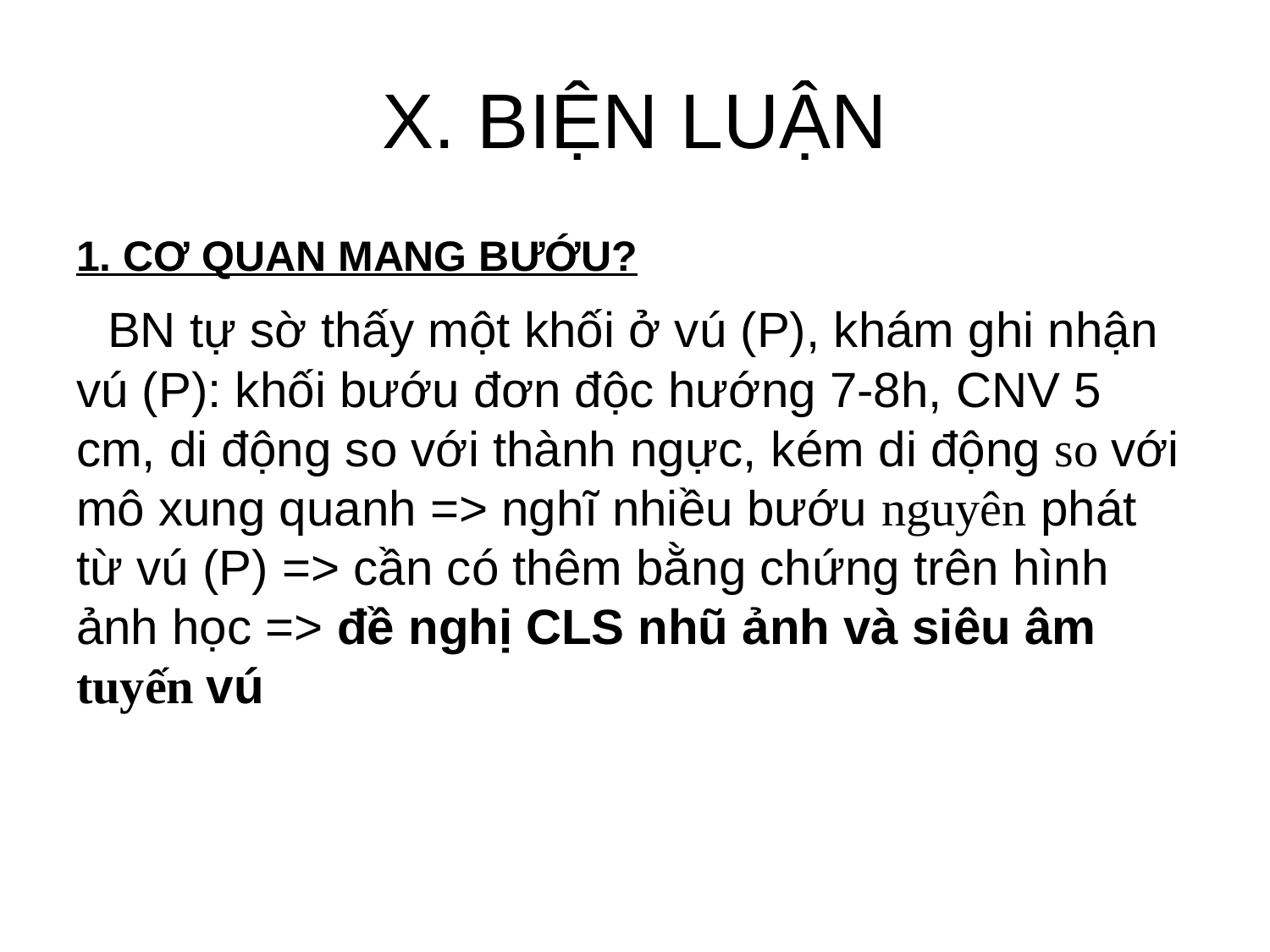

# X. BIỆN LUẬN
1. CƠ QUAN MANG BƯỚU?
  BN tự sờ thấy một khối ở vú (P), khám ghi nhận vú (P): khối bướu đơn độc hướng 7-8h, CNV 5 cm, di động so với thành ngực, kém di động so với mô xung quanh => nghĩ nhiều bướu nguyên phát từ vú (P) => cần có thêm bằng chứng trên hình ảnh học => đề nghị CLS nhũ ảnh và siêu âm tuyến vú